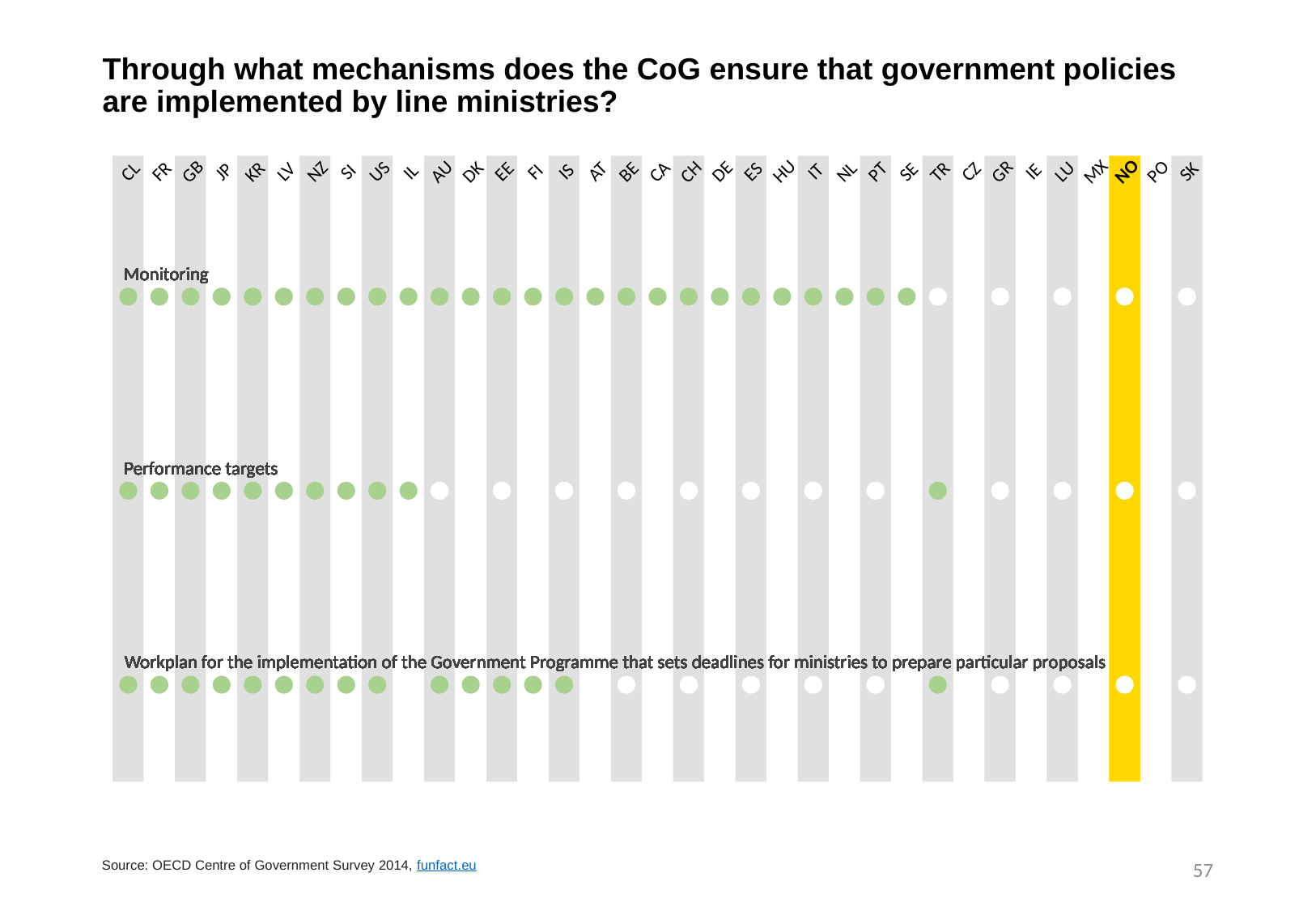

# Through what mechanisms does the CoG ensure that government policies are implemented by line ministries?

NO
SI
US
IS
ES
SE
PO
SK
GB
GR
CL
CA
CH
CZ
AU
HU
LU
JP
KR
LV
IL
DK
FI
AT
IT
NL
IE
MX
NZ
FR
PT
TR
EE
BE
DE
Monitoring
Monitoring
Monitoring
Monitoring
Monitoring
Monitoring
Monitoring
Monitoring
Monitoring
Monitoring
Monitoring
Monitoring
Monitoring
Monitoring
Monitoring
Monitoring
Monitoring
Monitoring
Monitoring
Monitoring
Monitoring
Monitoring
Monitoring
Monitoring
Monitoring
Monitoring
Monitoring
Monitoring
Monitoring
Monitoring
Monitoring
Monitoring
Monitoring
Monitoring
Monitoring

Performance targets
Performance targets
Performance targets
Performance targets
Performance targets
Performance targets
Performance targets
Performance targets
Performance targets
Performance targets
Performance targets
Performance targets
Performance targets
Performance targets
Performance targets
Performance targets
Performance targets
Performance targets
Performance targets
Performance targets
Performance targets
Performance targets
Performance targets
Performance targets
Performance targets
Performance targets
Performance targets
Performance targets
Performance targets
Performance targets
Performance targets
Performance targets
Performance targets
Performance targets
Performance targets

Workplan for the implementation of the Government Programme that sets deadlines for ministries to prepare particular proposals
Workplan for the implementation of the Government Programme that sets deadlines for ministries to prepare particular proposals
Workplan for the implementation of the Government Programme that sets deadlines for ministries to prepare particular proposals
Workplan for the implementation of the Government Programme that sets deadlines for ministries to prepare particular proposals
Workplan for the implementation of the Government Programme that sets deadlines for ministries to prepare particular proposals
Workplan for the implementation of the Government Programme that sets deadlines for ministries to prepare particular proposals
Workplan for the implementation of the Government Programme that sets deadlines for ministries to prepare particular proposals
Workplan for the implementation of the Government Programme that sets deadlines for ministries to prepare particular proposals
Workplan for the implementation of the Government Programme that sets deadlines for ministries to prepare particular proposals
Workplan for the implementation of the Government Programme that sets deadlines for ministries to prepare particular proposals
Workplan for the implementation of the Government Programme that sets deadlines for ministries to prepare particular proposals
Workplan for the implementation of the Government Programme that sets deadlines for ministries to prepare particular proposals
Workplan for the implementation of the Government Programme that sets deadlines for ministries to prepare particular proposals
Workplan for the implementation of the Government Programme that sets deadlines for ministries to prepare particular proposals
Workplan for the implementation of the Government Programme that sets deadlines for ministries to prepare particular proposals
Workplan for the implementation of the Government Programme that sets deadlines for ministries to prepare particular proposals
Workplan for the implementation of the Government Programme that sets deadlines for ministries to prepare particular proposals
Workplan for the implementation of the Government Programme that sets deadlines for ministries to prepare particular proposals
Workplan for the implementation of the Government Programme that sets deadlines for ministries to prepare particular proposals
Workplan for the implementation of the Government Programme that sets deadlines for ministries to prepare particular proposals
Workplan for the implementation of the Government Programme that sets deadlines for ministries to prepare particular proposals
Workplan for the implementation of the Government Programme that sets deadlines for ministries to prepare particular proposals
Workplan for the implementation of the Government Programme that sets deadlines for ministries to prepare particular proposals
Workplan for the implementation of the Government Programme that sets deadlines for ministries to prepare particular proposals
Workplan for the implementation of the Government Programme that sets deadlines for ministries to prepare particular proposals
Workplan for the implementation of the Government Programme that sets deadlines for ministries to prepare particular proposals
Workplan for the implementation of the Government Programme that sets deadlines for ministries to prepare particular proposals
Workplan for the implementation of the Government Programme that sets deadlines for ministries to prepare particular proposals
Workplan for the implementation of the Government Programme that sets deadlines for ministries to prepare particular proposals
Workplan for the implementation of the Government Programme that sets deadlines for ministries to prepare particular proposals
Workplan for the implementation of the Government Programme that sets deadlines for ministries to prepare particular proposals
Workplan for the implementation of the Government Programme that sets deadlines for ministries to prepare particular proposals
Workplan for the implementation of the Government Programme that sets deadlines for ministries to prepare particular proposals
Workplan for the implementation of the Government Programme that sets deadlines for ministries to prepare particular proposals
Workplan for the implementation of the Government Programme that sets deadlines for ministries to prepare particular proposals

57